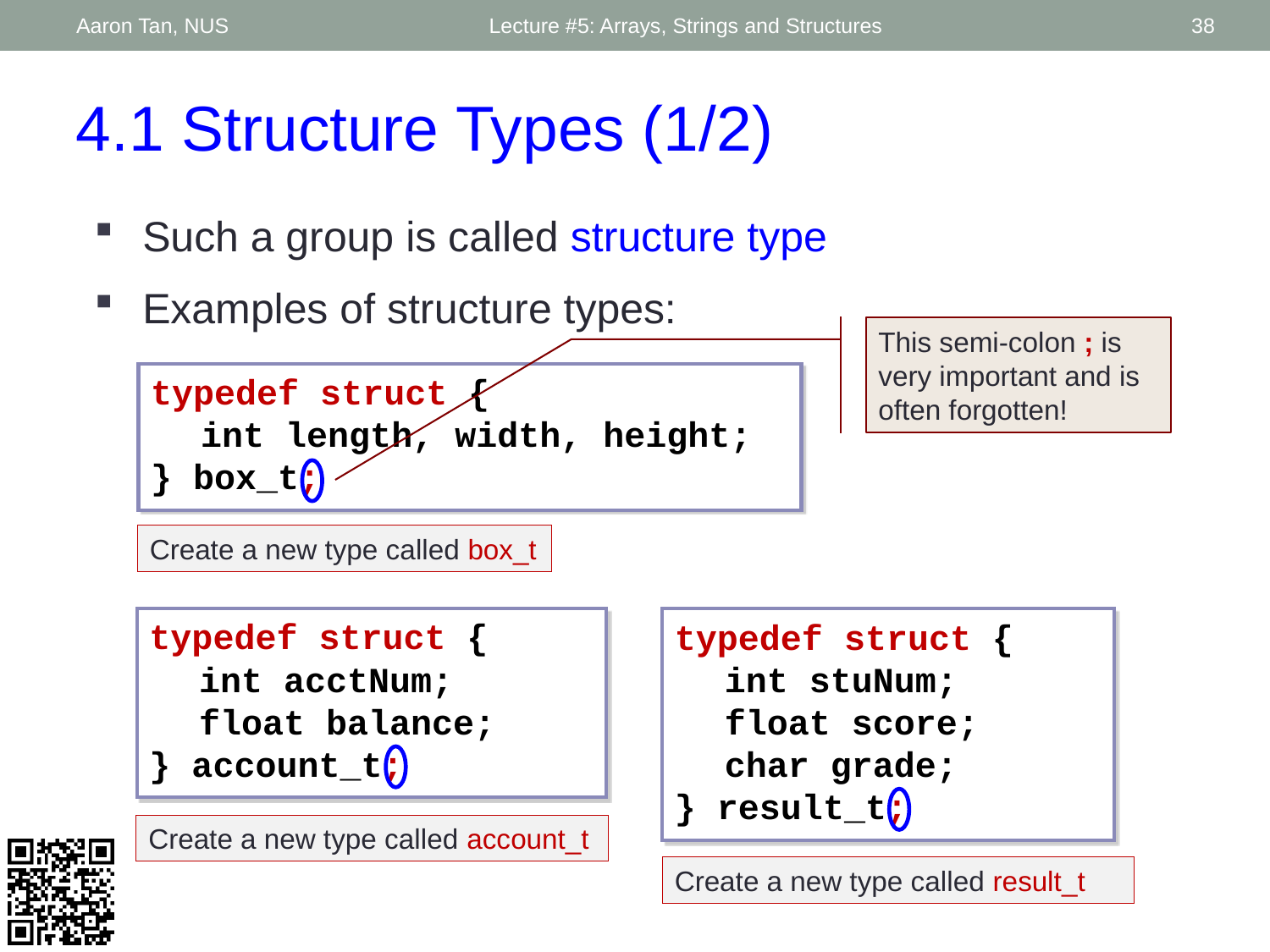

Aaron Tan, NUS
Lecture #5: Arrays, Strings and Structures
38
4.1 Structure Types (1/2)
Such a group is called structure type
Examples of structure types:
This semi-colon ; is very important and is often forgotten!
typedef struct {
	int length, width, height;
} box_t;

Create a new type called box_t
typedef struct {
	int stuNum;
	float score;
	char grade;
} result_t;

typedef struct {
	int acctNum;
	float balance;
} account_t;

Create a new type called account_t
Create a new type called result_t